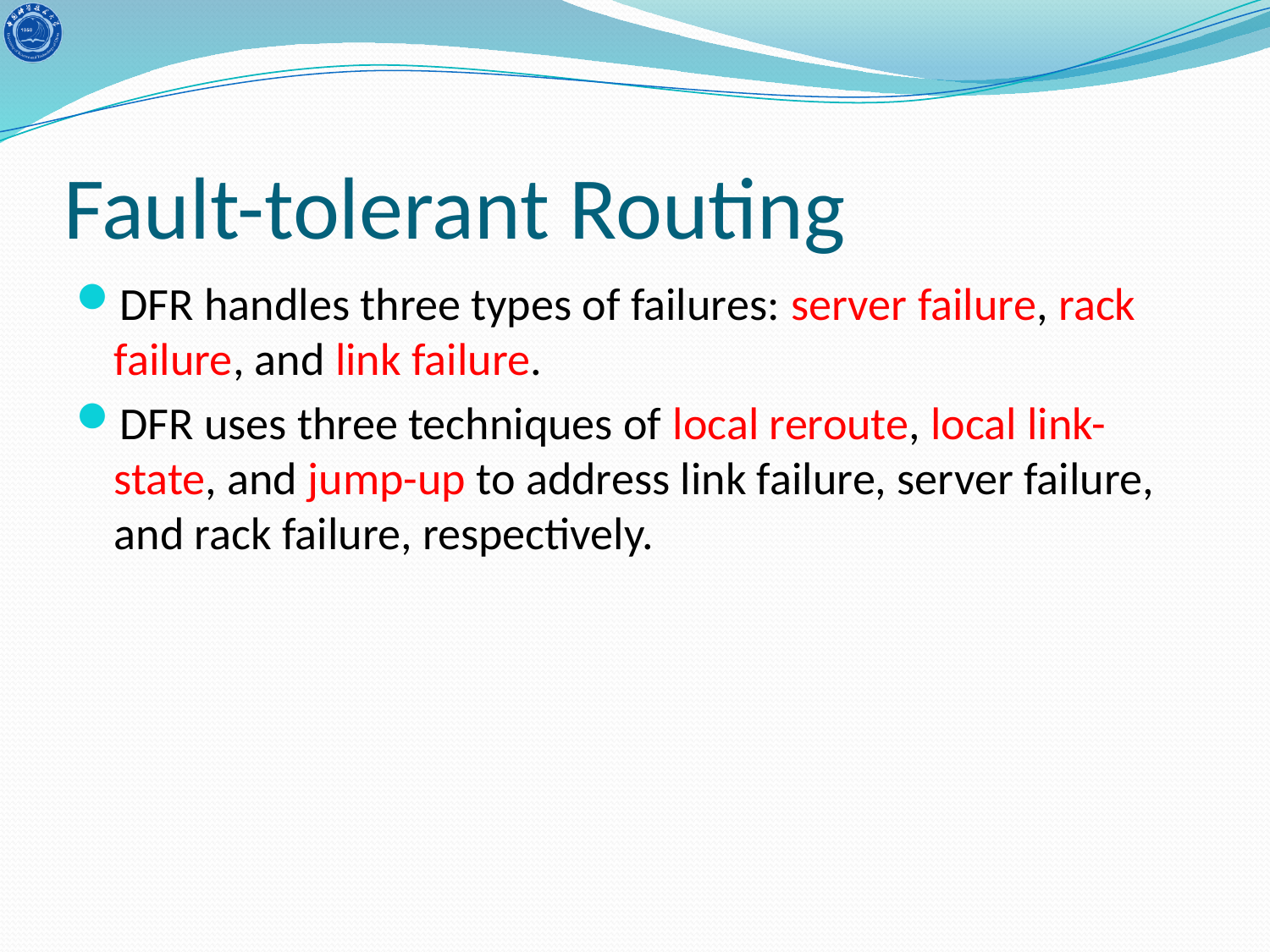

# Fault-tolerant Routing
DFR handles three types of failures: server failure, rack failure, and link failure.
DFR uses three techniques of local reroute, local link-state, and jump-up to address link failure, server failure, and rack failure, respectively.